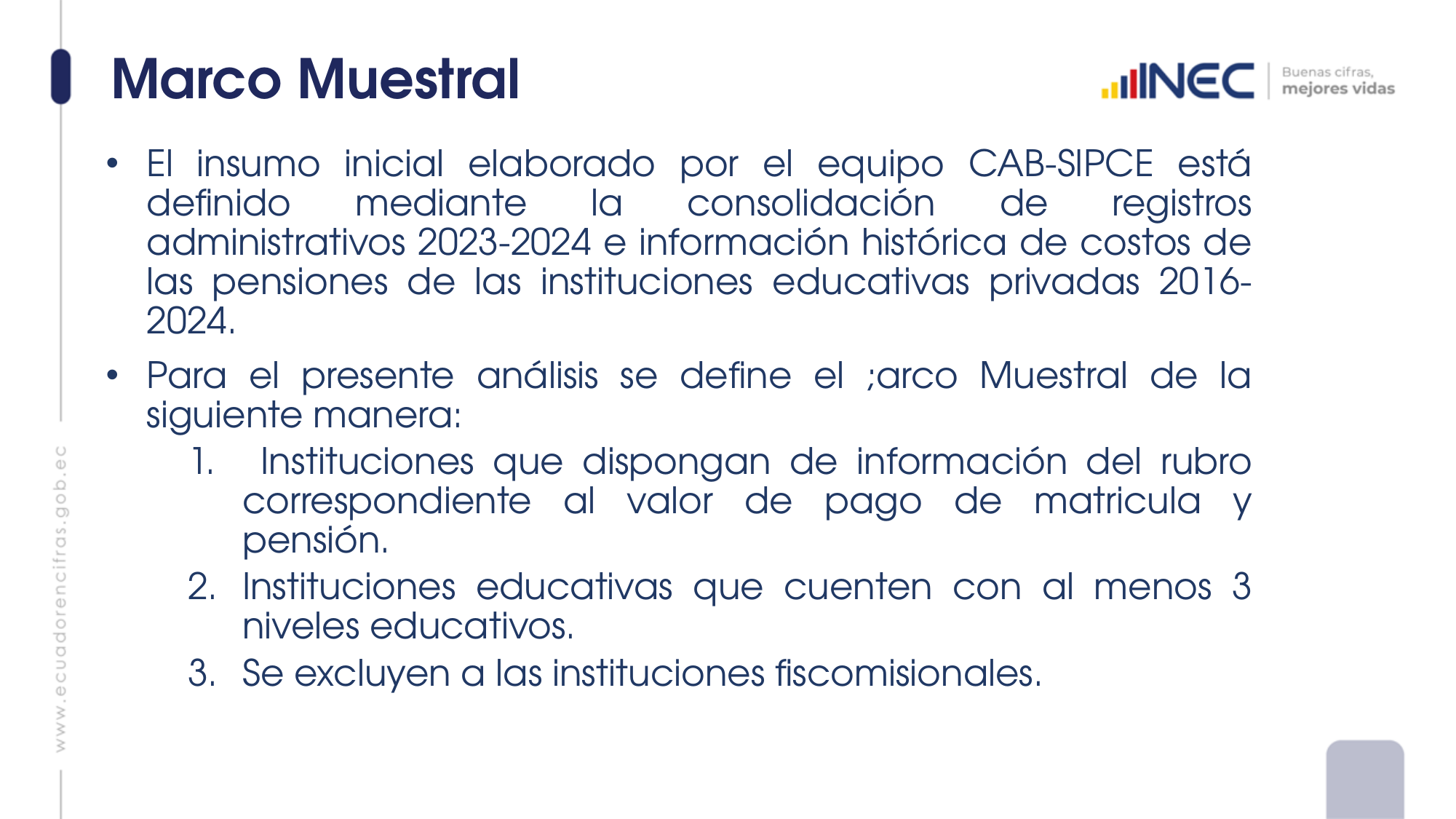

# Marco Muestral
El insumo inicial elaborado por el equipo CAB-SIPCE está definido mediante la consolidación de registros administrativos 2023-2024 e información histórica de costos de las pensiones de las instituciones educativas privadas 2016-2024.
Para el presente análisis se define el ;arco Muestral de la siguiente manera:
 Instituciones que dispongan de información del rubro correspondiente al valor de pago de matricula y pensión.
Instituciones educativas que cuenten con al menos 3 niveles educativos.
Se excluyen a las instituciones fiscomisionales.